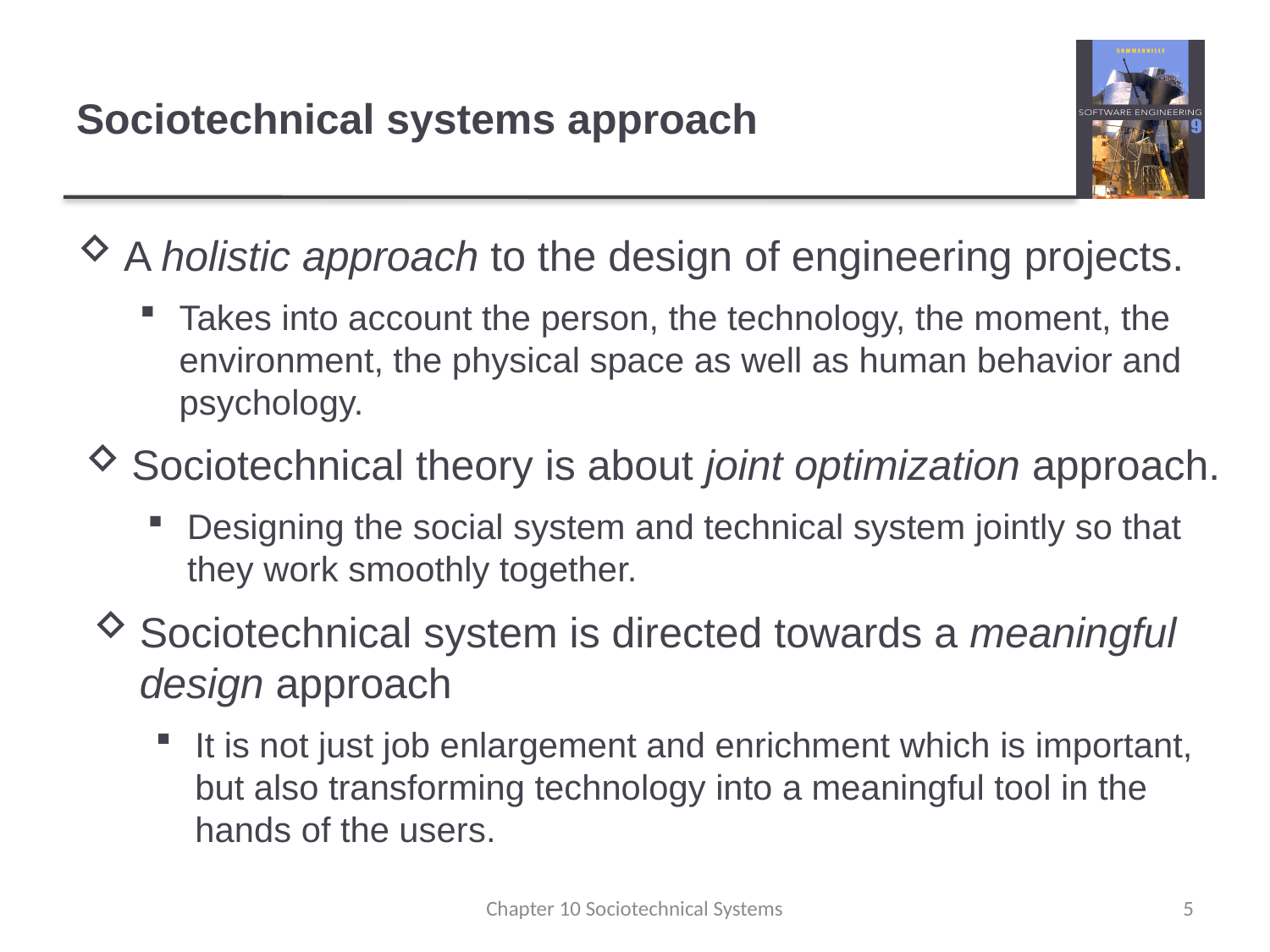

# Sociotechnical systems approach
A holistic approach to the design of engineering projects.
Takes into account the person, the technology, the moment, the environment, the physical space as well as human behavior and psychology.
Sociotechnical theory is about joint optimization approach.
Designing the social system and technical system jointly so that they work smoothly together.
Sociotechnical system is directed towards a meaningful design approach
It is not just job enlargement and enrichment which is important, but also transforming technology into a meaningful tool in the hands of the users.
Chapter 10 Sociotechnical Systems
5